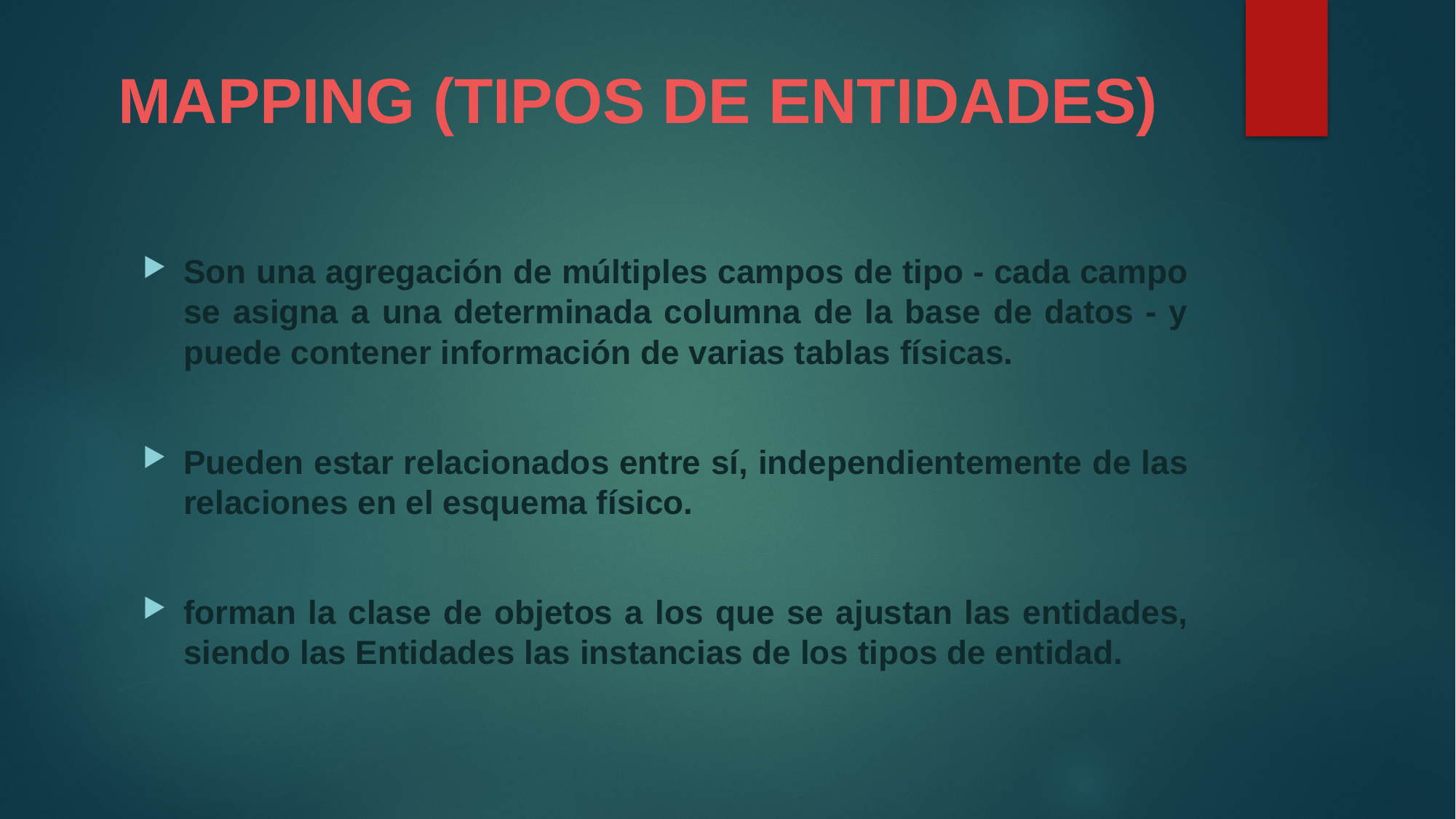

# MAPPING (TIPOS DE ENTIDADES)
Son una agregación de múltiples campos de tipo - cada campo se asigna a una determinada columna de la base de datos - y puede contener información de varias tablas físicas.

Pueden estar relacionados entre sí, independientemente de las relaciones en el esquema físico.

forman la clase de objetos a los que se ajustan las entidades, siendo las Entidades las instancias de los tipos de entidad.